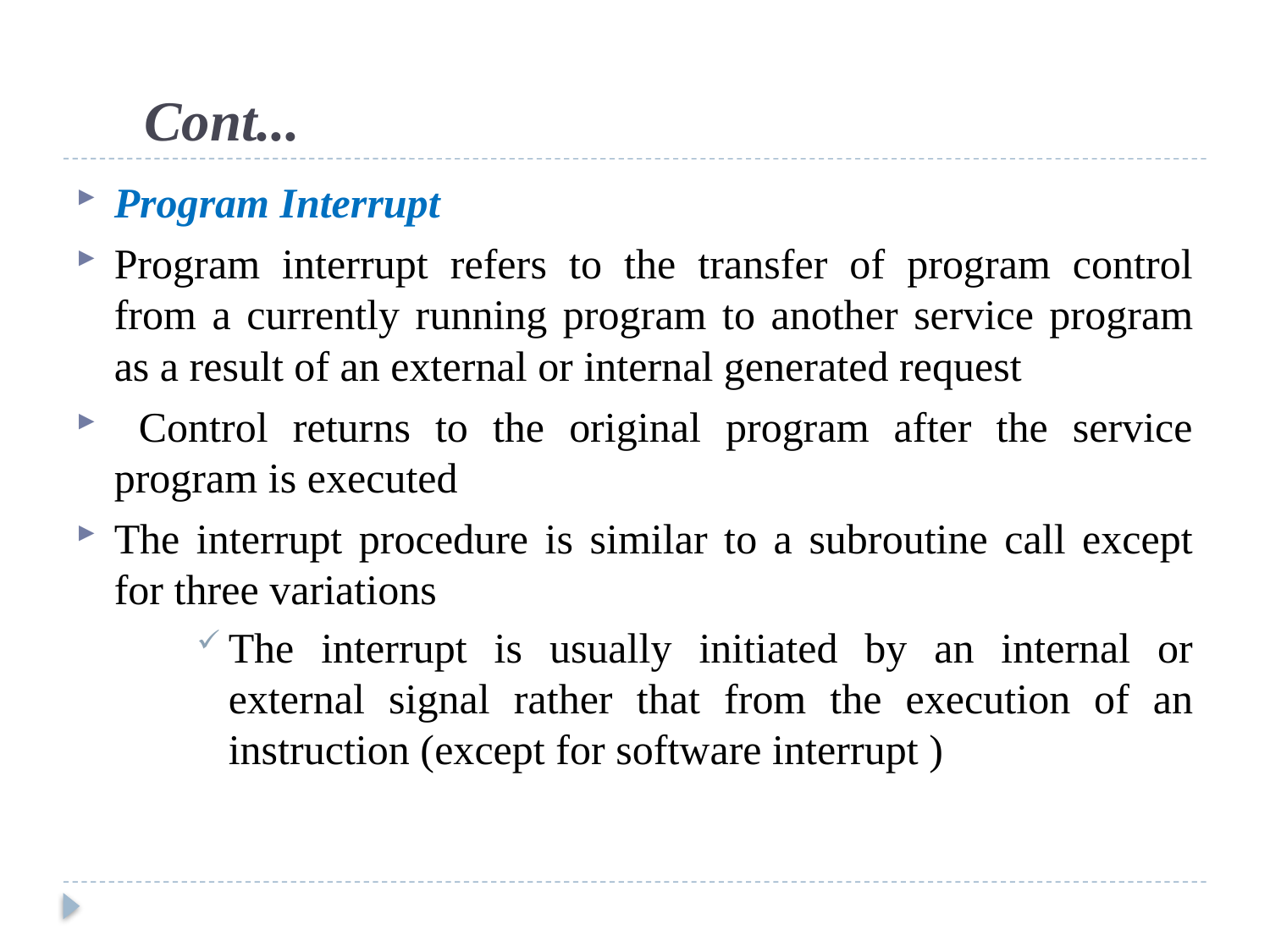

# Cont...
Program Interrupt
Program interrupt refers to the transfer of program control from a currently running program to another service program as a result of an external or internal generated request
 Control returns to the original program after the service program is executed
The interrupt procedure is similar to a subroutine call except for three variations
The interrupt is usually initiated by an internal or external signal rather that from the execution of an instruction (except for software interrupt )